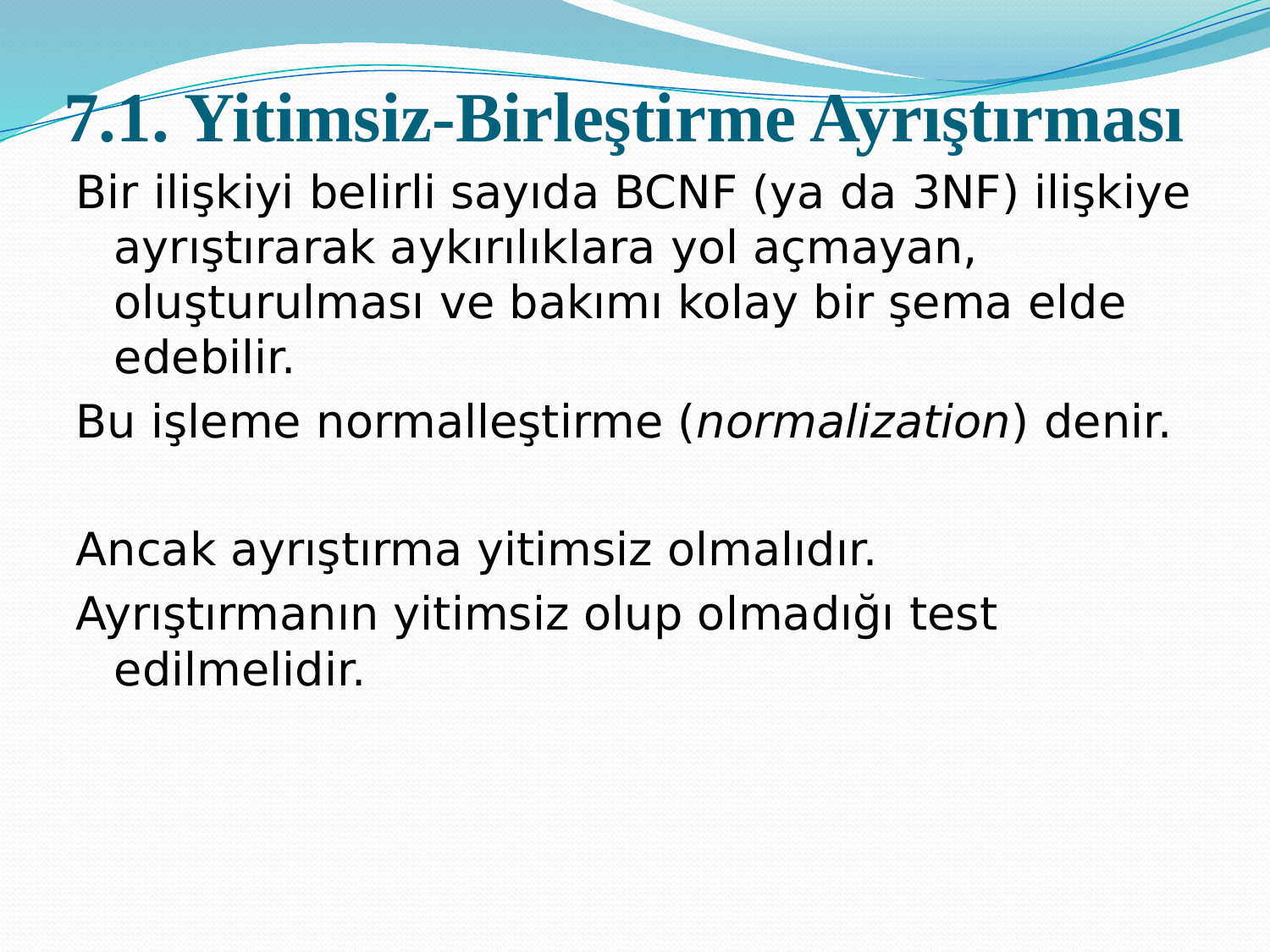

# 7.1. Yitimsiz-Birleştirme Ayrıştırması
Bir ilişkiyi belirli sayıda BCNF (ya da 3NF) ilişkiye ayrıştırarak aykırılıklara yol açmayan, oluşturulması ve bakımı kolay bir şema elde edebilir.
Bu işleme normalleştirme (normalization) denir.

Ancak ayrıştırma yitimsiz olmalıdır.
Ayrıştırmanın yitimsiz olup olmadığı test edilmelidir.